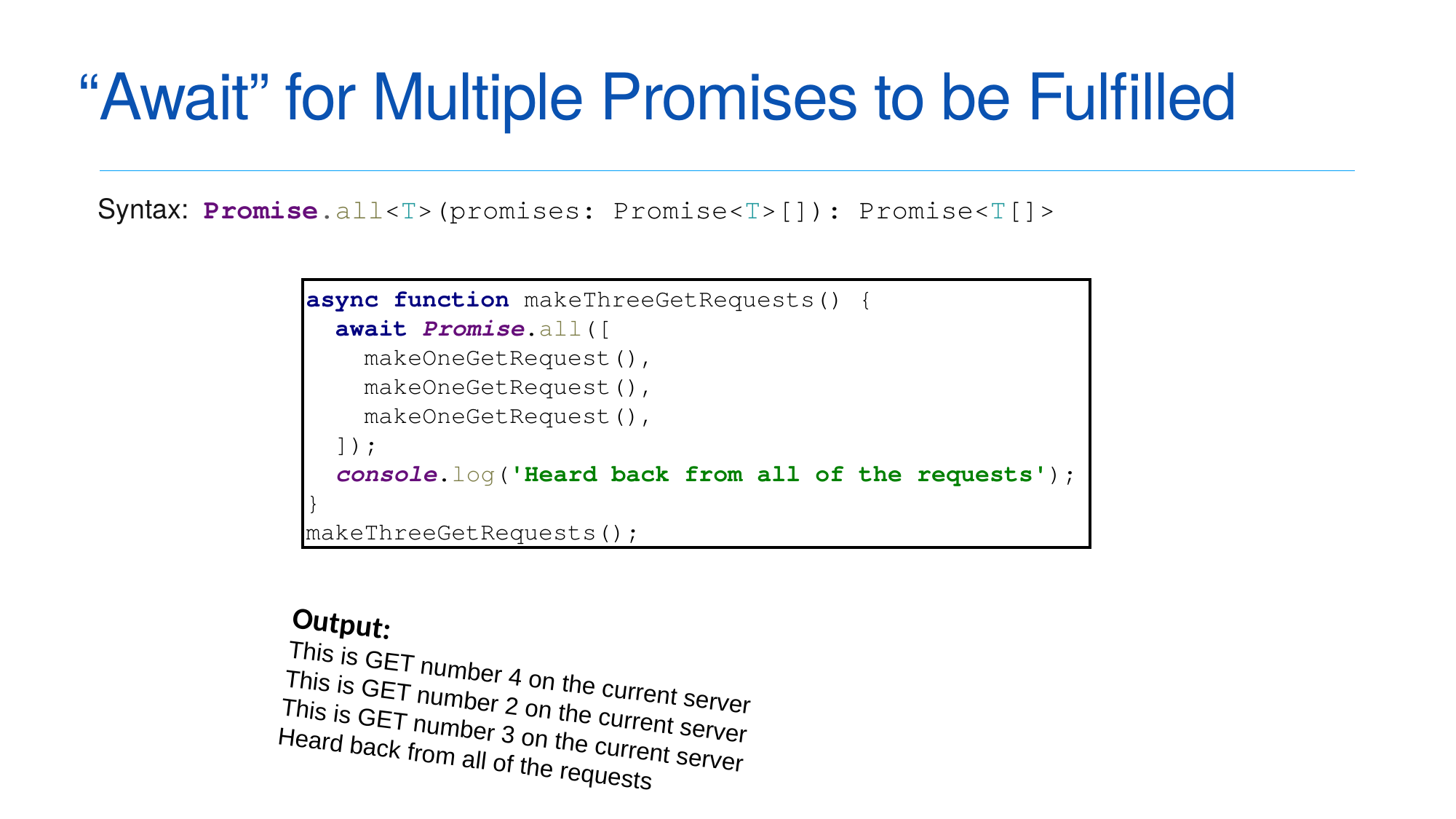

# “Await” for Multiple Promises to be Fulfilled
Syntax:  Promise.all<T>(promises: Promise<T>[]): Promise<T[]>
async function makeThreeGetRequests() {
  await Promise.all([
    makeOneGetRequest(),
    makeOneGetRequest(),
    makeOneGetRequest(),
  ]);
  console.log('Heard back from all of the requests');
}
makeThreeGetRequests();

Output:
This is GET number 4 on the current server
This is GET number 2 on the current server
This is GET number 3 on the current server
Heard back from all of the requests